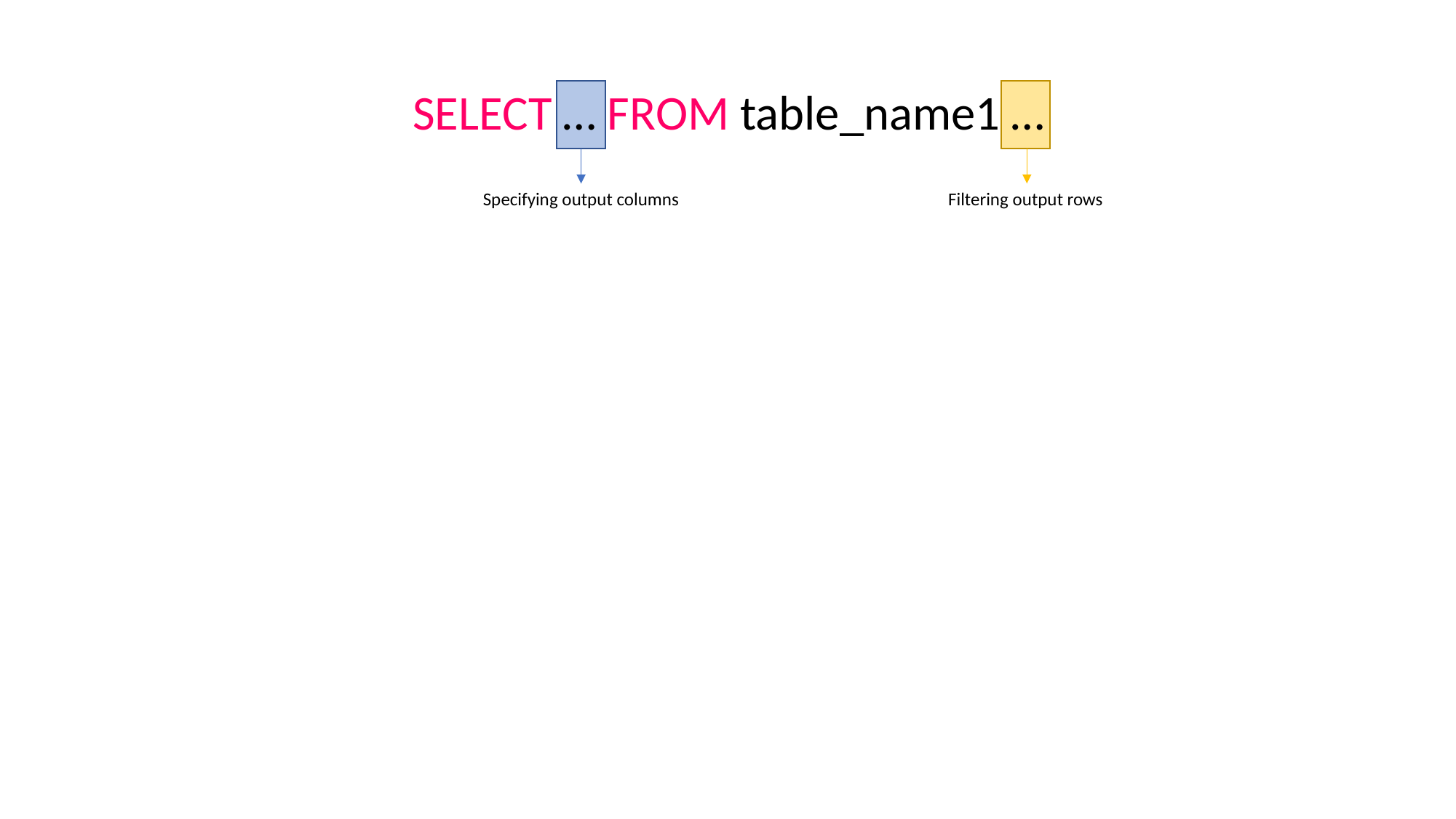

# SELECT … FROM table_name1 …

Specifying output columns
Filtering output rows